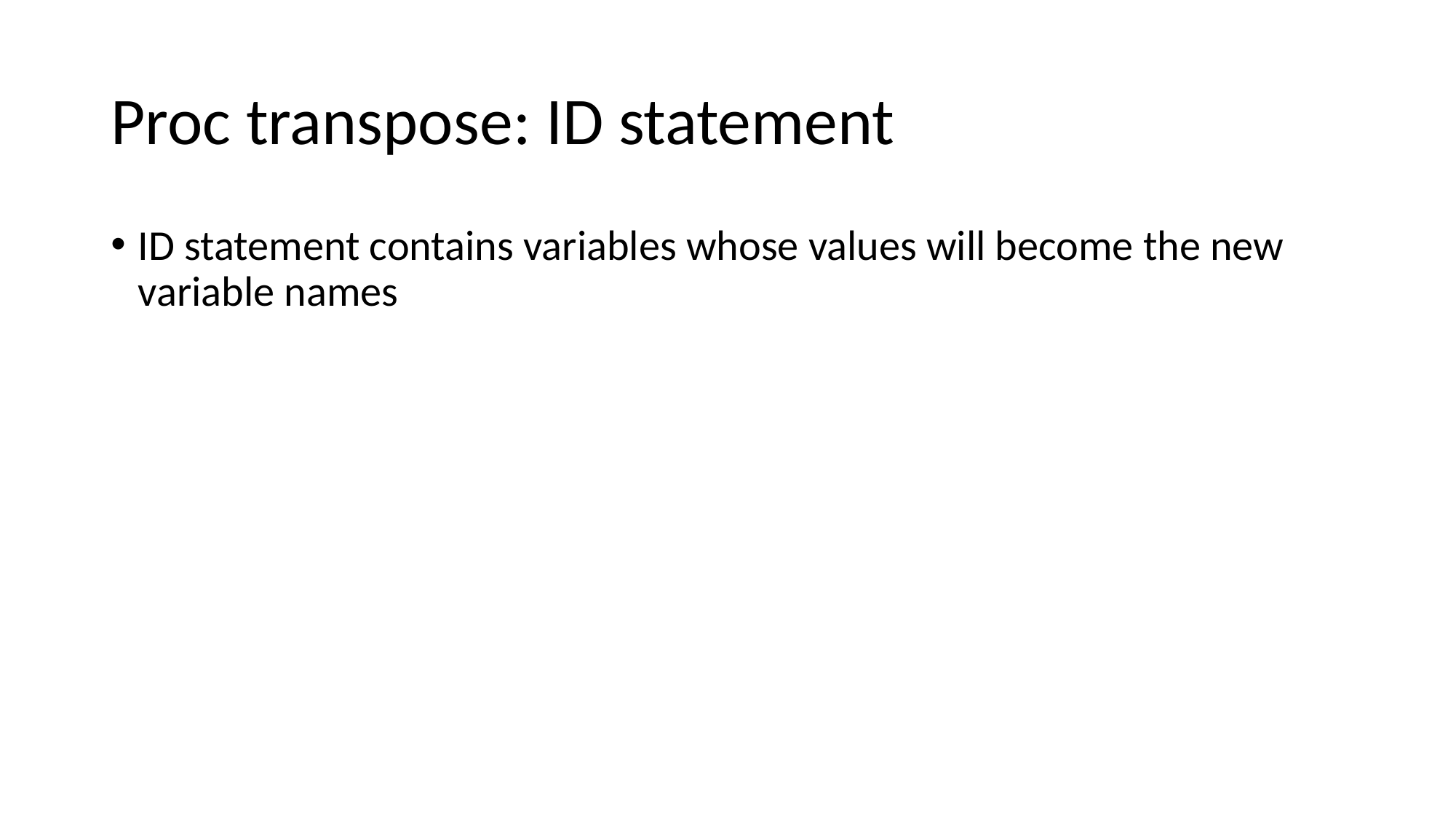

# Proc transpose: ID statement
ID statement contains variables whose values will become the new variable names